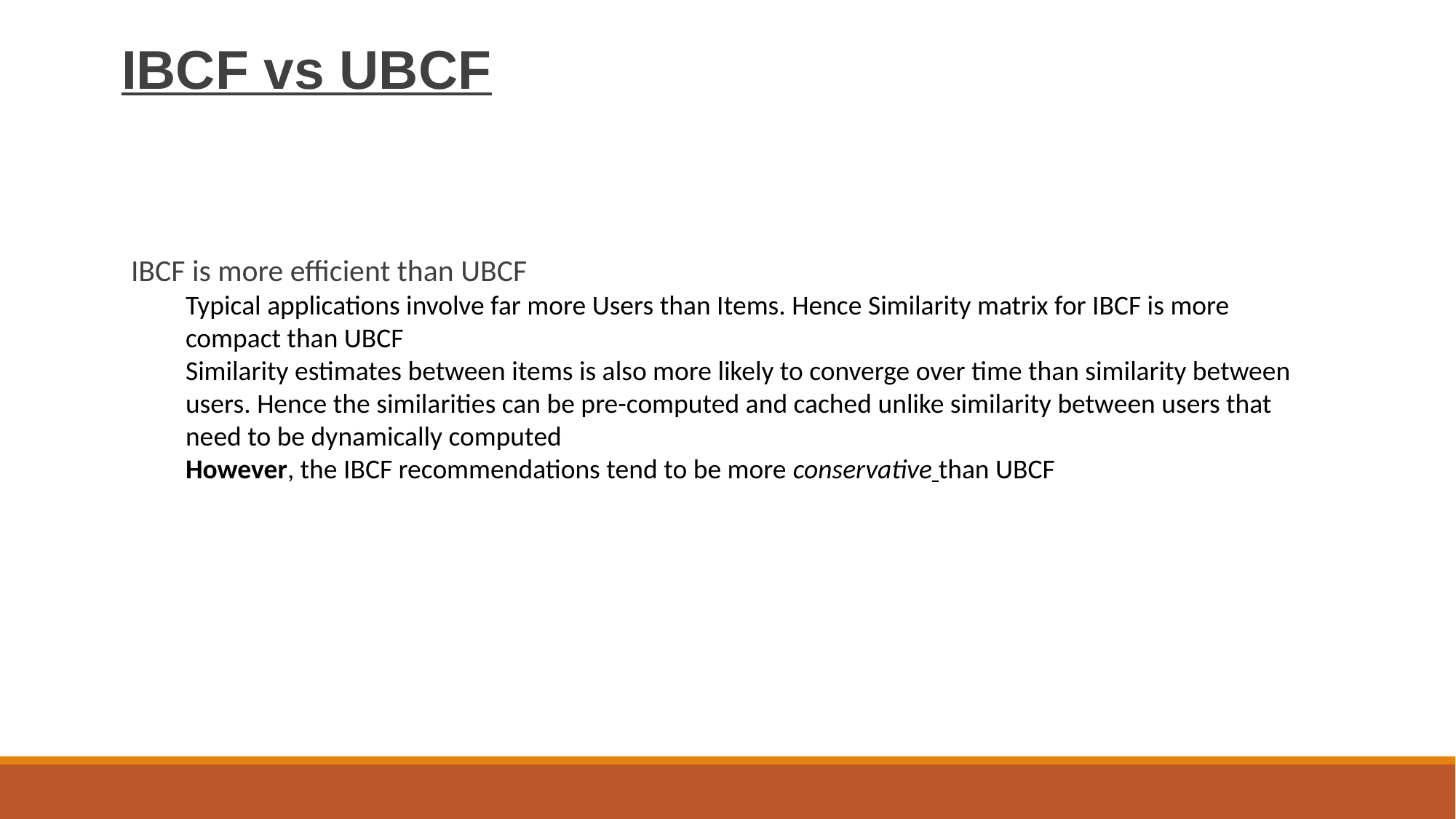

# IBCF vs UBCF
IBCF is more efficient than UBCF
Typical applications involve far more Users than Items. Hence Similarity matrix for IBCF is more compact than UBCF
Similarity estimates between items is also more likely to converge over time than similarity between users. Hence the similarities can be pre-computed and cached unlike similarity between users that need to be dynamically computed
However, the IBCF recommendations tend to be more conservative than UBCF